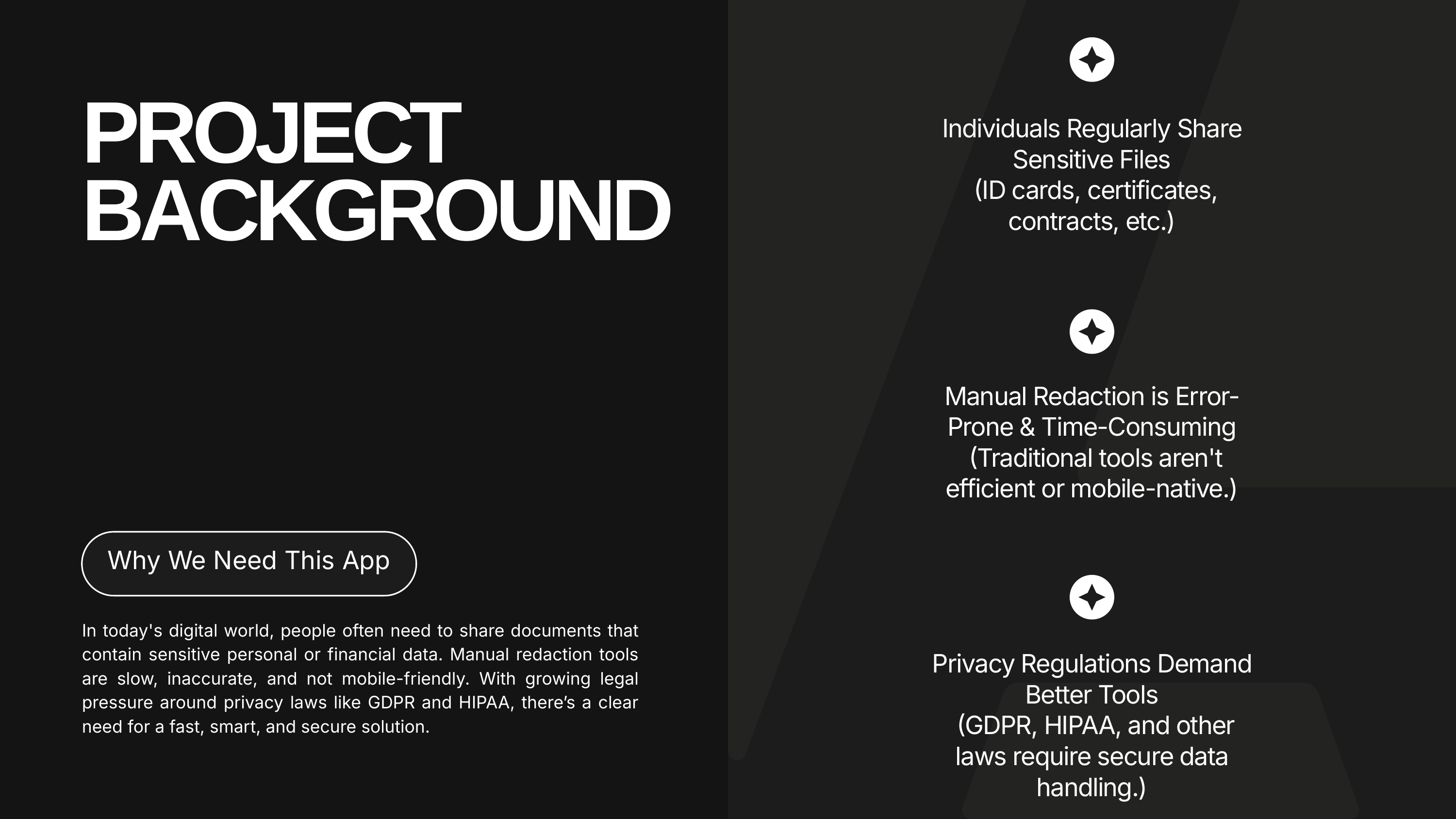

PROJECT BACKGROUND
Individuals Regularly Share Sensitive Files
 (ID cards, certificates, contracts, etc.)

Manual Redaction is Error-Prone & Time-Consuming
 (Traditional tools aren't efficient or mobile-native.)

Why We Need This App

In today's digital world, people often need to share documents that contain sensitive personal or financial data. Manual redaction tools are slow, inaccurate, and not mobile-friendly. With growing legal pressure around privacy laws like GDPR and HIPAA, there’s a clear need for a fast, smart, and secure solution.
Privacy Regulations Demand Better Tools
 (GDPR, HIPAA, and other laws require secure data handling.)